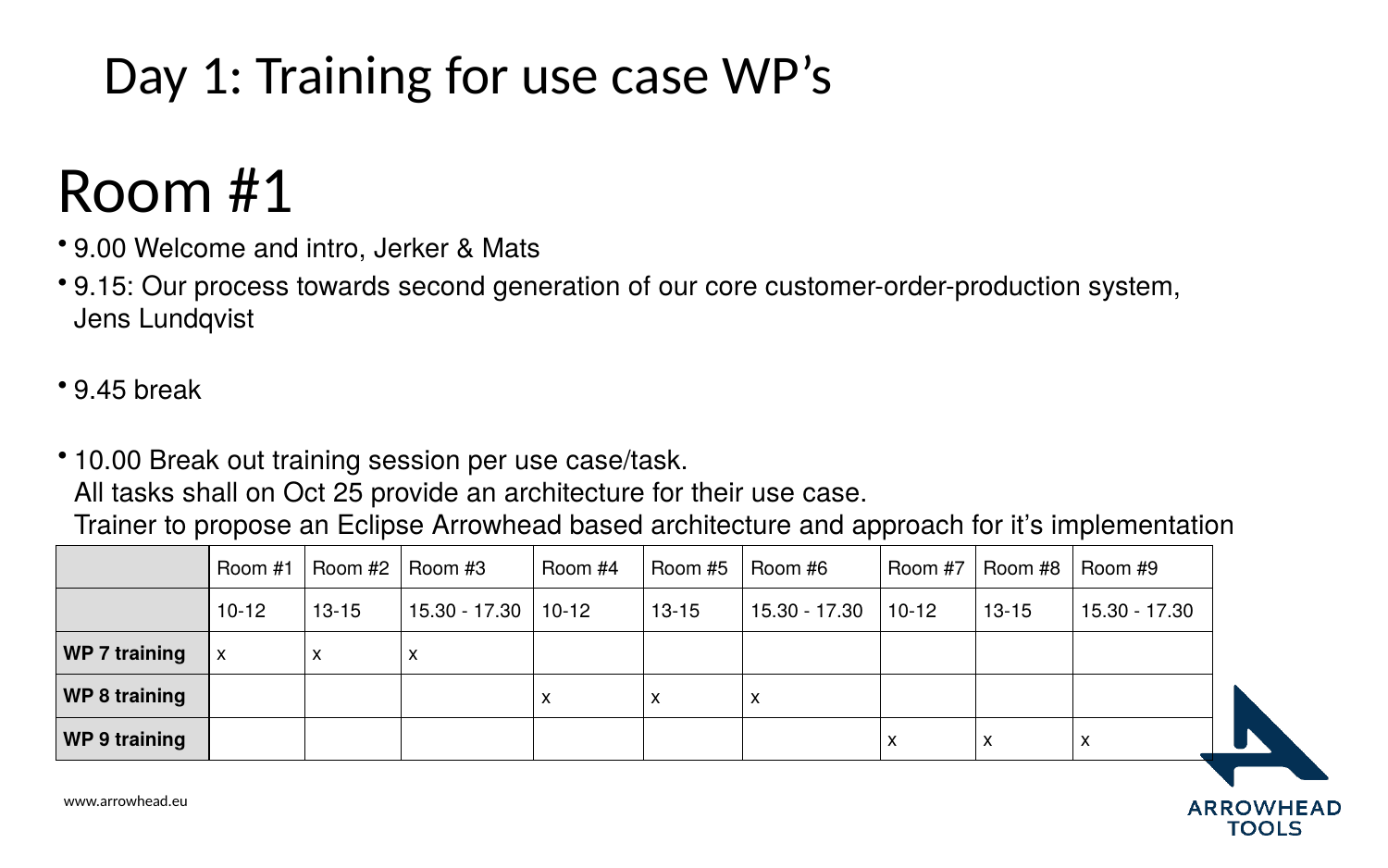

# Day 1: Training for use case WP’s
Room #1
9.00 Welcome and intro, Jerker & Mats
9.15: Our process towards second generation of our core customer-order-production system,
Jens Lundqvist
9.45 break
10.00 Break out training session per use case/task.
All tasks shall on Oct 25 provide an architecture for their use case.
Trainer to propose an Eclipse Arrowhead based architecture and approach for it’s implementation
|  | Room #1 | Room #2 | Room #3 | Room #4 | Room #5 | Room #6 | Room #7 | Room #8 | Room #9 |
| --- | --- | --- | --- | --- | --- | --- | --- | --- | --- |
|  | 10-12 | 13-15 | 15.30 - 17.30 | 10-12 | 13-15 | 15.30 - 17.30 | 10-12 | 13-15 | 15.30 - 17.30 |
| WP 7 training | x | x | x |  |  |  |  |  |  |
| WP 8 training |  |  |  | x | x | x |  |  |  |
| WP 9 training |  |  |  |  |  |  | x | x | x |